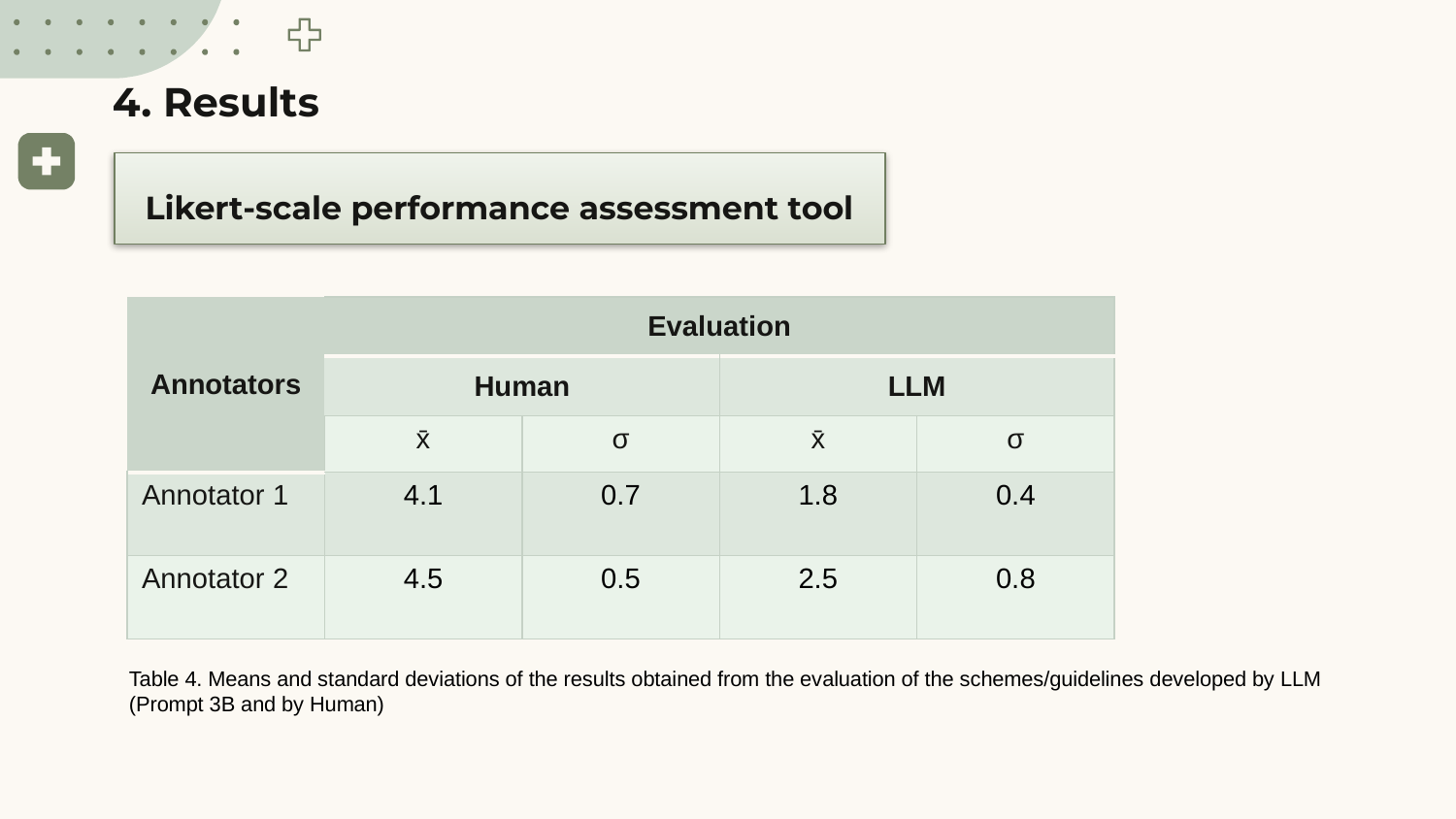

# 4. Results
Likert-scale performance assessment tool
| Annotators | Evaluation |  |  |  |
| --- | --- | --- | --- | --- |
|  | Human |  | LLM |  |
|  | x̄ | σ | x̄ | σ |
| Annotator 1 | 4.1 | 0.7 | 1.8 | 0.4 |
| Annotator 2 | 4.5 | 0.5 | 2.5 | 0.8 |
Table 4. Means and standard deviations of the results obtained from the evaluation of the schemes/guidelines developed by LLM (Prompt 3B and by Human)